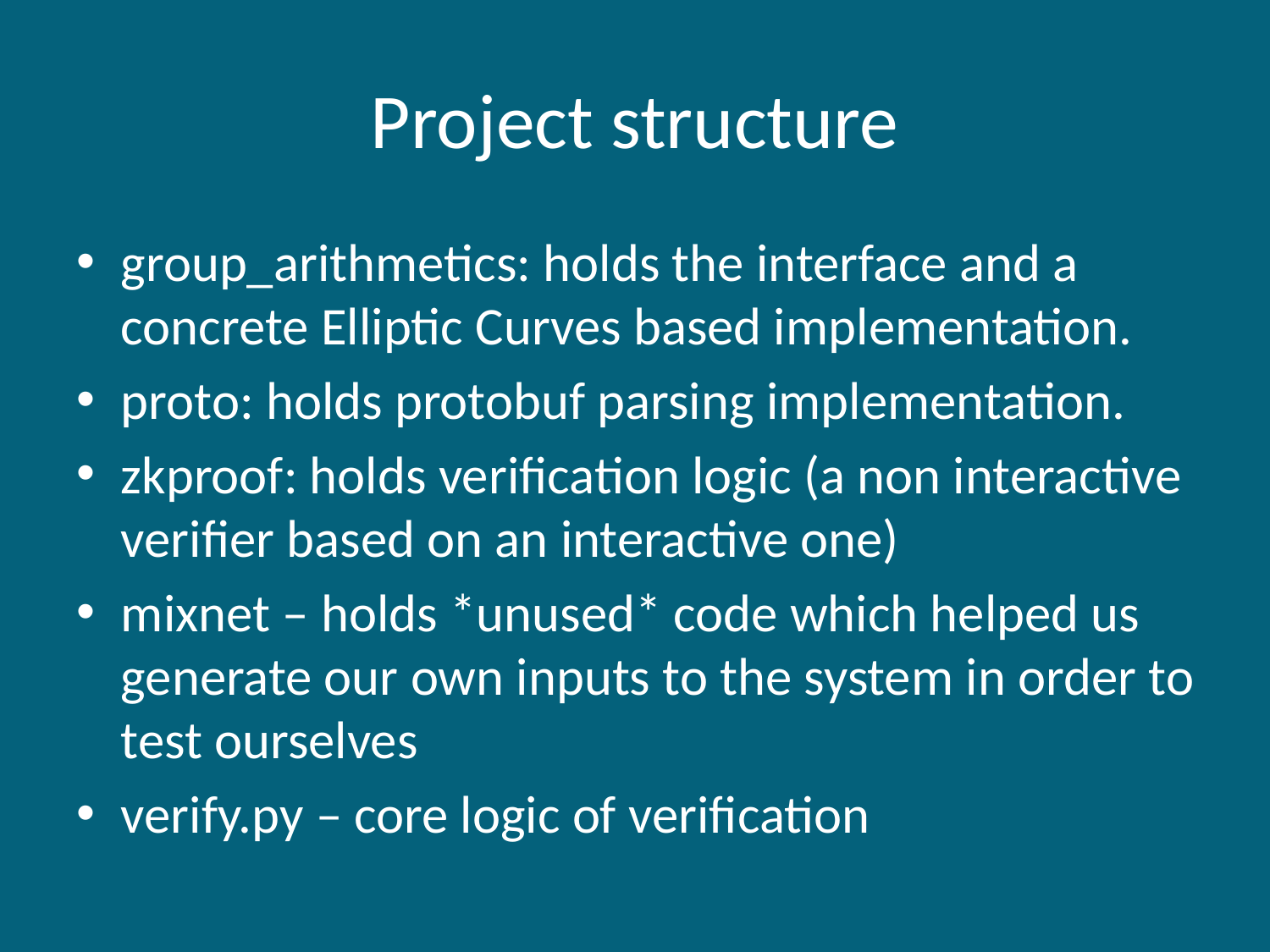

# Project structure
group_arithmetics: holds the interface and a concrete Elliptic Curves based implementation.
proto: holds protobuf parsing implementation.
zkproof: holds verification logic (a non interactive verifier based on an interactive one)
mixnet – holds *unused* code which helped us generate our own inputs to the system in order to test ourselves
verify.py – core logic of verification